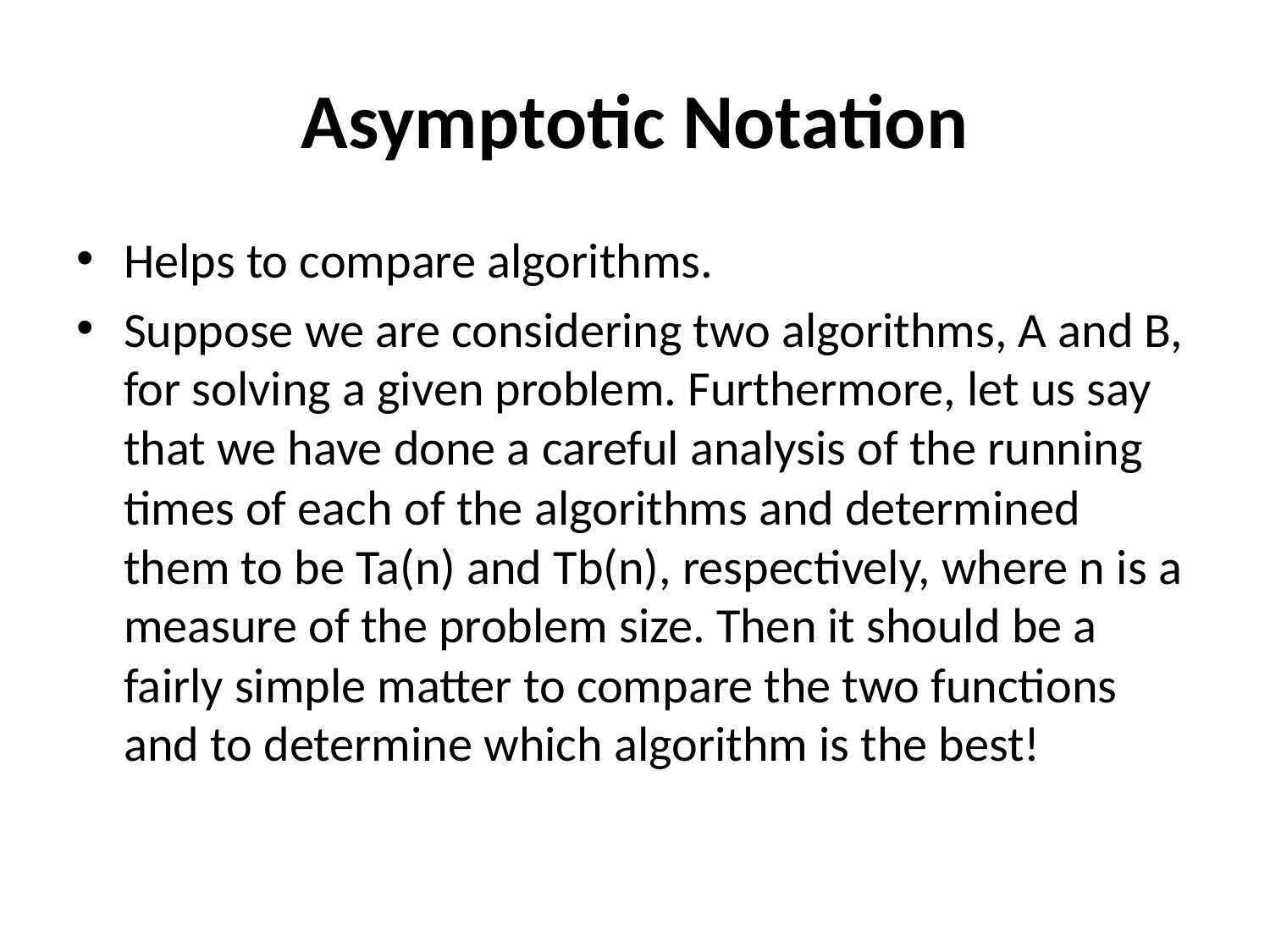

# Asymptotic Notation
Helps to compare algorithms.
Suppose we are considering two algorithms, A and B, for solving a given problem. Furthermore, let us say that we have done a careful analysis of the running times of each of the algorithms and determined them to be Ta(n) and Tb(n), respectively, where n is a measure of the problem size. Then it should be a fairly simple matter to compare the two functions and to determine which algorithm is the best!